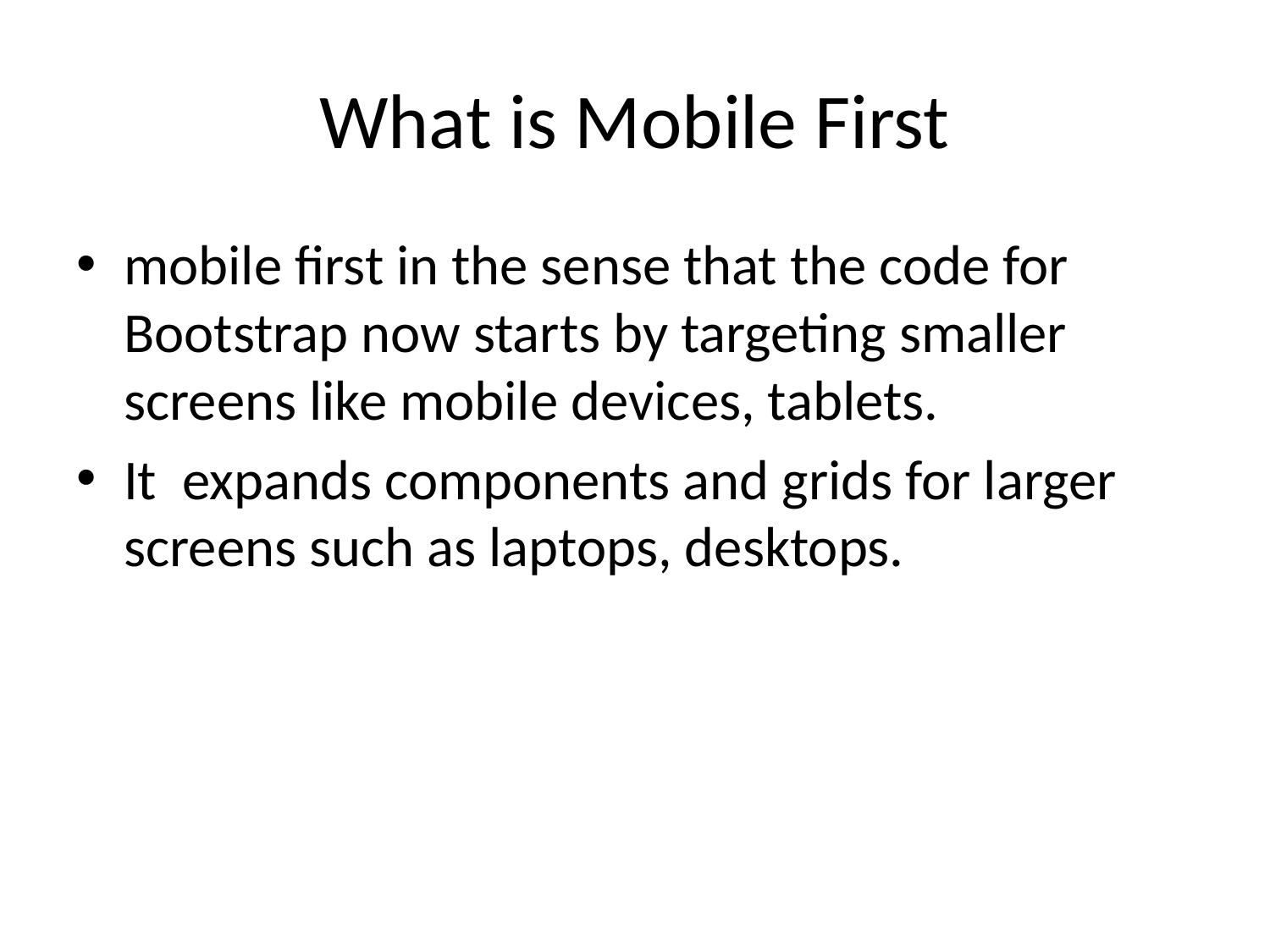

# What is Mobile First
mobile first in the sense that the code for Bootstrap now starts by targeting smaller screens like mobile devices, tablets.
It  expands components and grids for larger screens such as laptops, desktops.